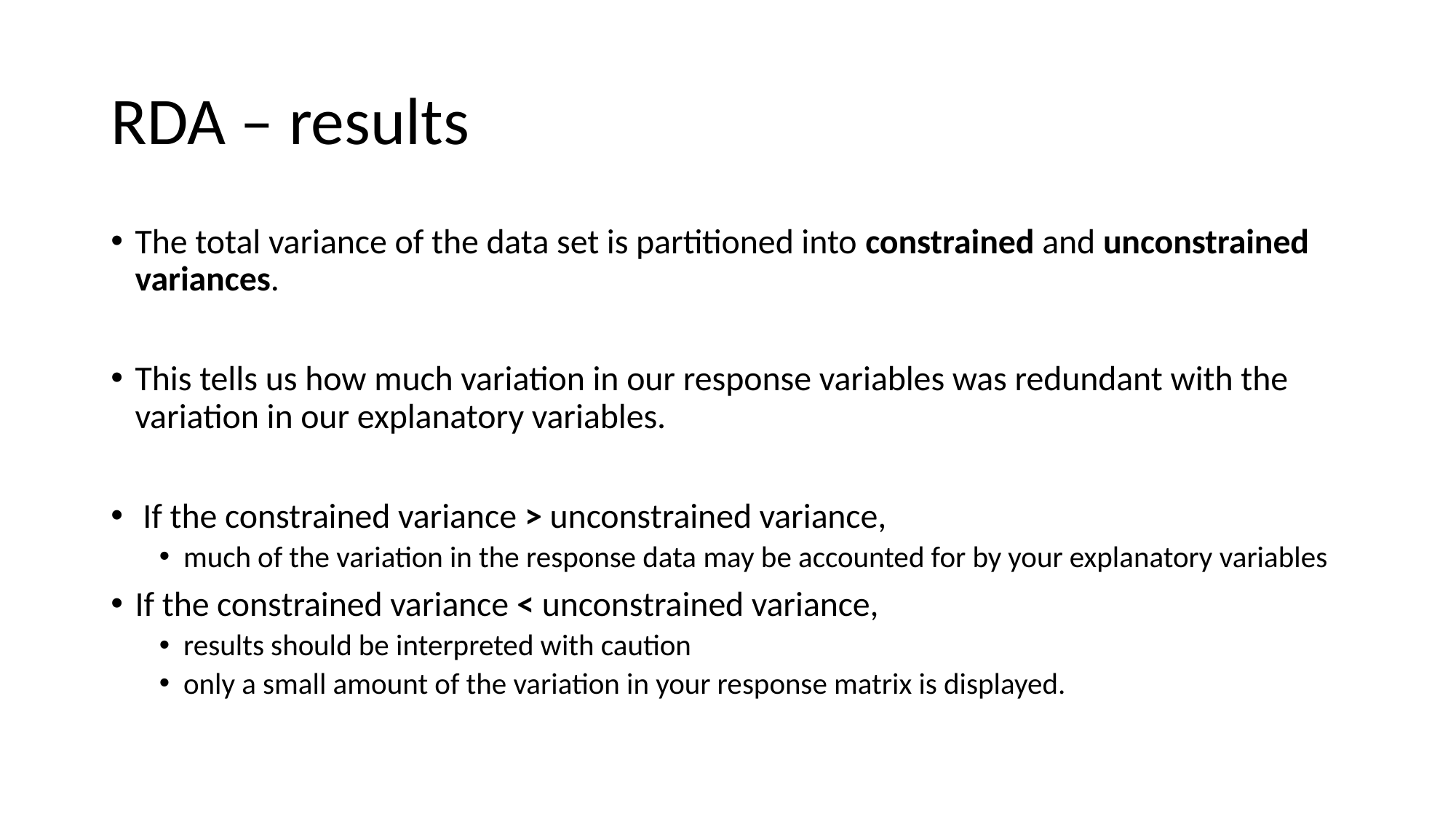

# RDA – results
The total variance of the data set is partitioned into constrained and unconstrained variances.

This tells us how much variation in our response variables was redundant with the variation in our explanatory variables.

 If the constrained variance > unconstrained variance,
much of the variation in the response data may be accounted for by your explanatory variables
If the constrained variance < unconstrained variance,
results should be interpreted with caution
only a small amount of the variation in your response matrix is displayed.